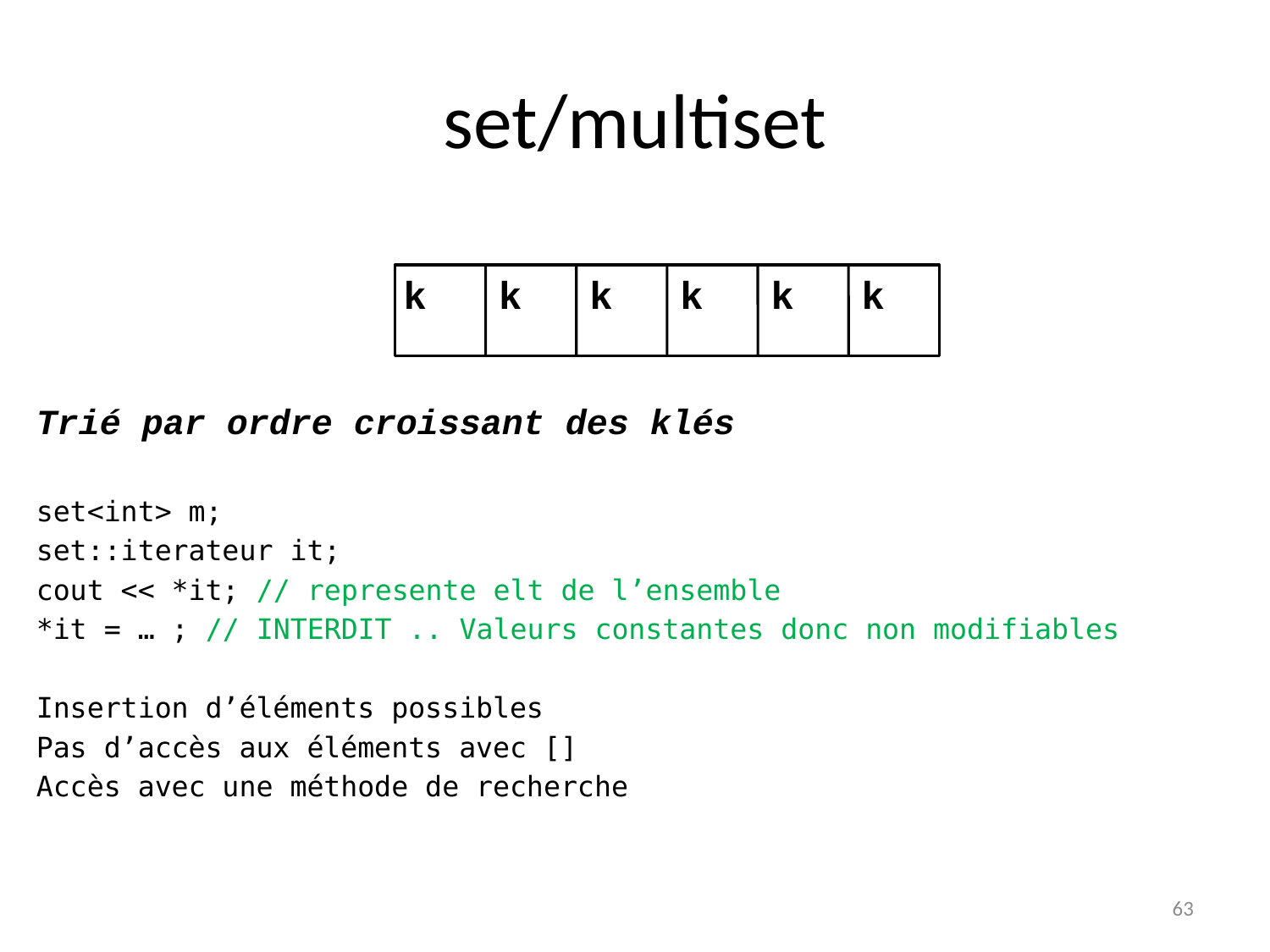

# set/multiset

Trié par ordre croissant des klés

set<int> m;
set::iterateur it;
cout << *it; // represente elt de l’ensemble
*it = … ; // INTERDIT .. Valeurs constantes donc non modifiables

Insertion d’éléments possibles
Pas d’accès aux éléments avec []
Accès avec une méthode de recherche

k
k
k
k
k
k
63